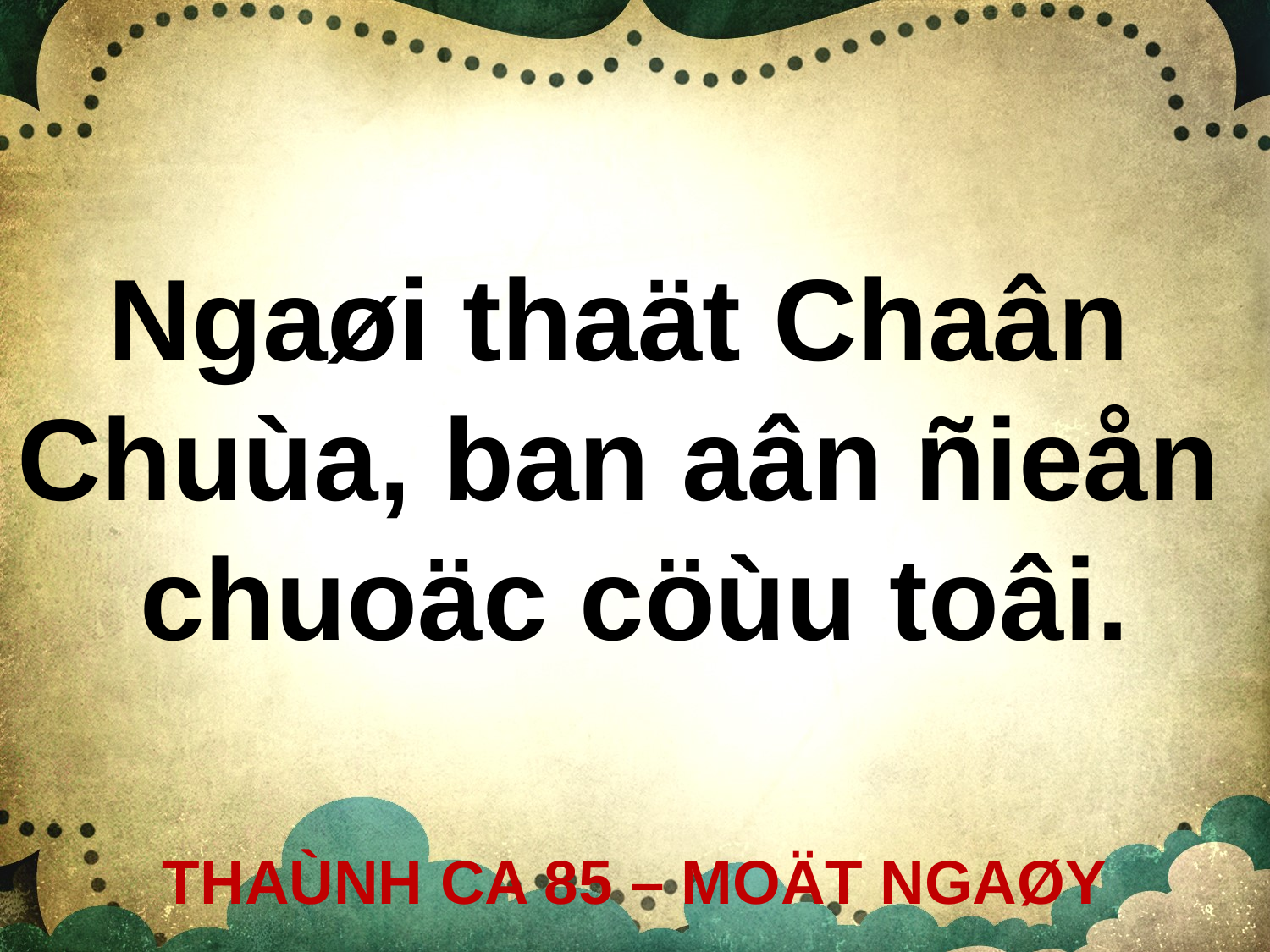

Ngaøi thaät Chaân
Chuùa, ban aân ñieån
chuoäc cöùu toâi.
THAÙNH CA 85 – MOÄT NGAØY